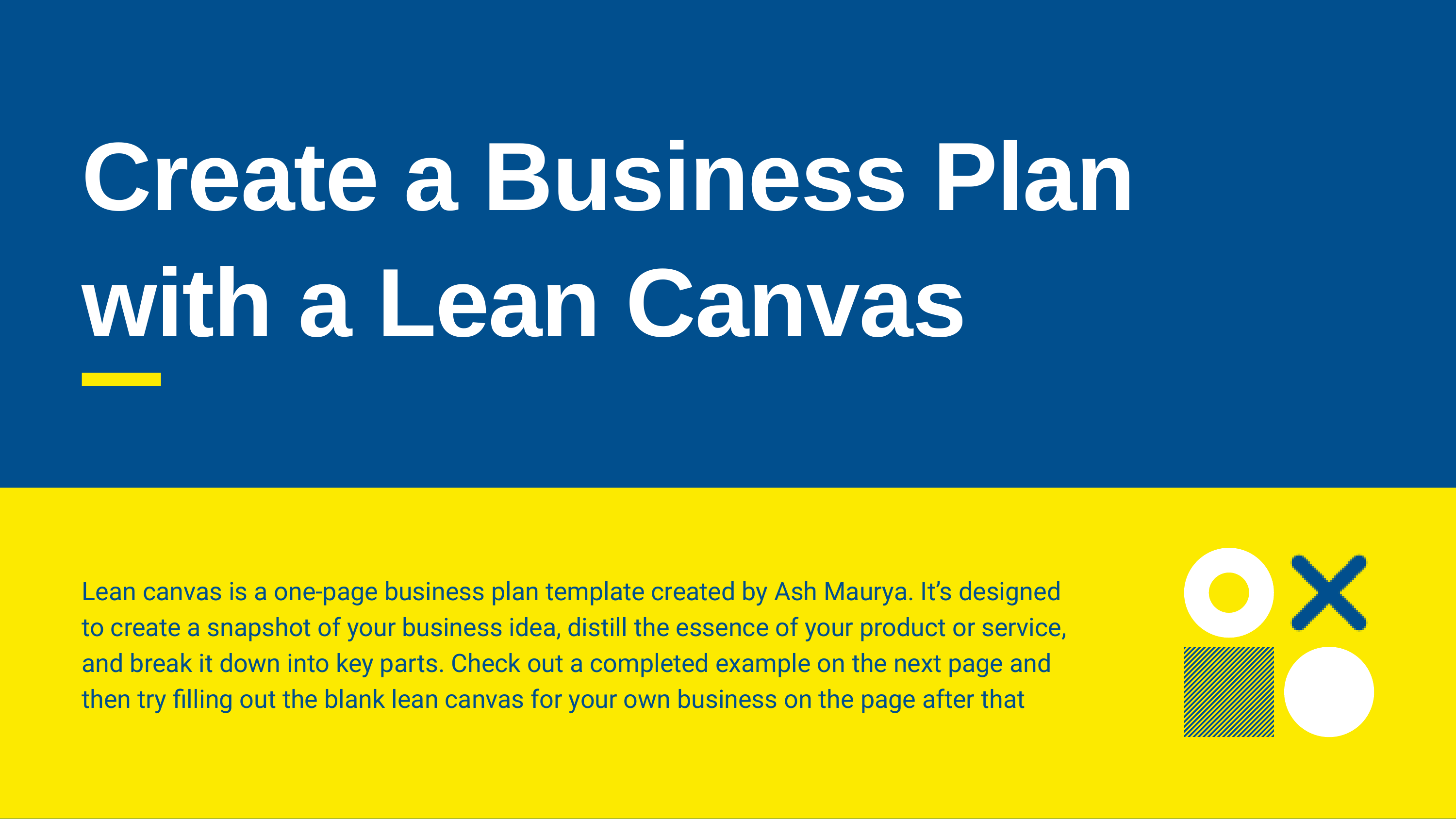

Create a Business Plan with a Lean Canvas

Lean canvas is a one-page business plan template created by Ash Maurya. It’s designed to create a snapshot of your business idea, distill the essence of your product or service, and break it down into key parts. Check out a completed example on the next page and then try filling out the blank lean canvas for your own business on the page after that